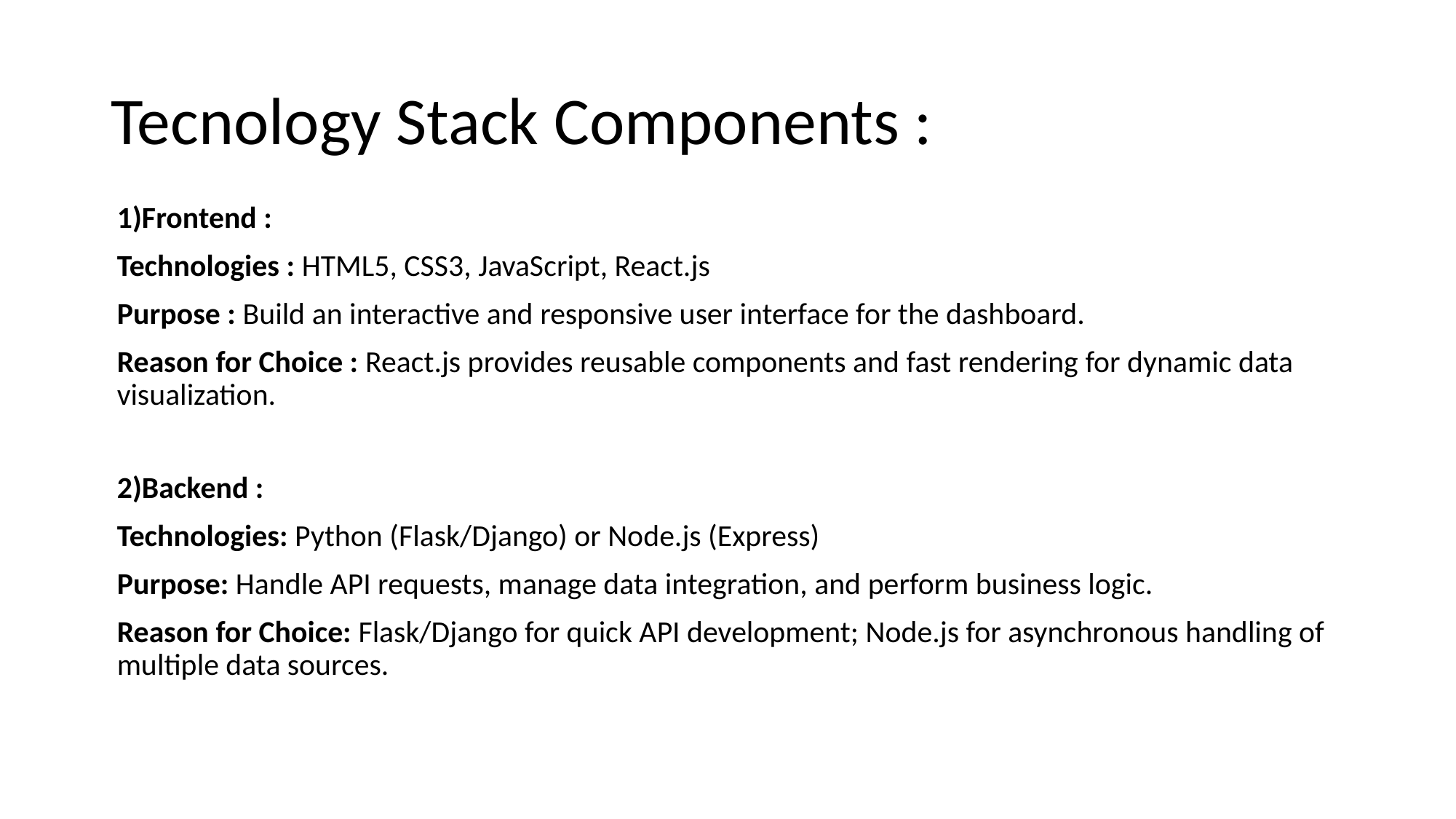

# Tecnology Stack Components :

1)Frontend :
Technologies : HTML5, CSS3, JavaScript, React.js
Purpose : Build an interactive and responsive user interface for the dashboard.
Reason for Choice : React.js provides reusable components and fast rendering for dynamic data visualization.

2)Backend :
Technologies: Python (Flask/Django) or Node.js (Express)
Purpose: Handle API requests, manage data integration, and perform business logic.
Reason for Choice: Flask/Django for quick API development; Node.js for asynchronous handling of multiple data sources.